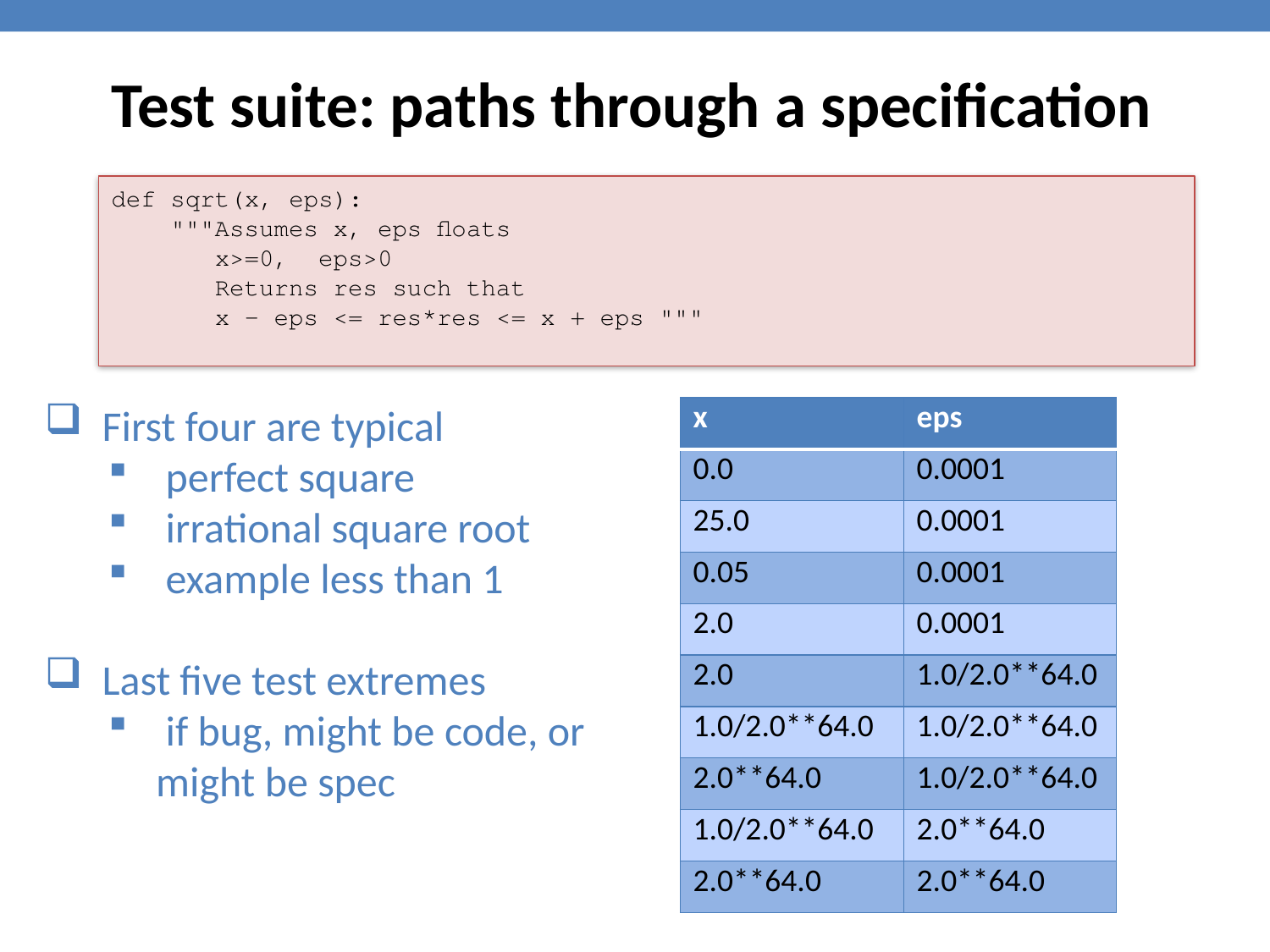

Test suite: paths through a specification
def sqrt(x, eps):
    """Assumes x, eps floats
       x>=0,  eps>0
       Returns res such that
       x – eps <= res*res <= x + eps """

 First four are typical
 perfect square
 irrational square root
 example less than 1

 Last five test extremes
 if bug, might be code, or might be spec
| x | eps |
| --- | --- |
| 0.0 | 0.0001 |
| 25.0 | 0.0001 |
| 0.05 | 0.0001 |
| 2.0 | 0.0001 |
| 2.0 | 1.0/2.0\*\*64.0 |
| 1.0/2.0\*\*64.0 | 1.0/2.0\*\*64.0 |
| 2.0\*\*64.0 | 1.0/2.0\*\*64.0 |
| 1.0/2.0\*\*64.0 | 2.0\*\*64.0 |
| 2.0\*\*64.0 | 2.0\*\*64.0 |